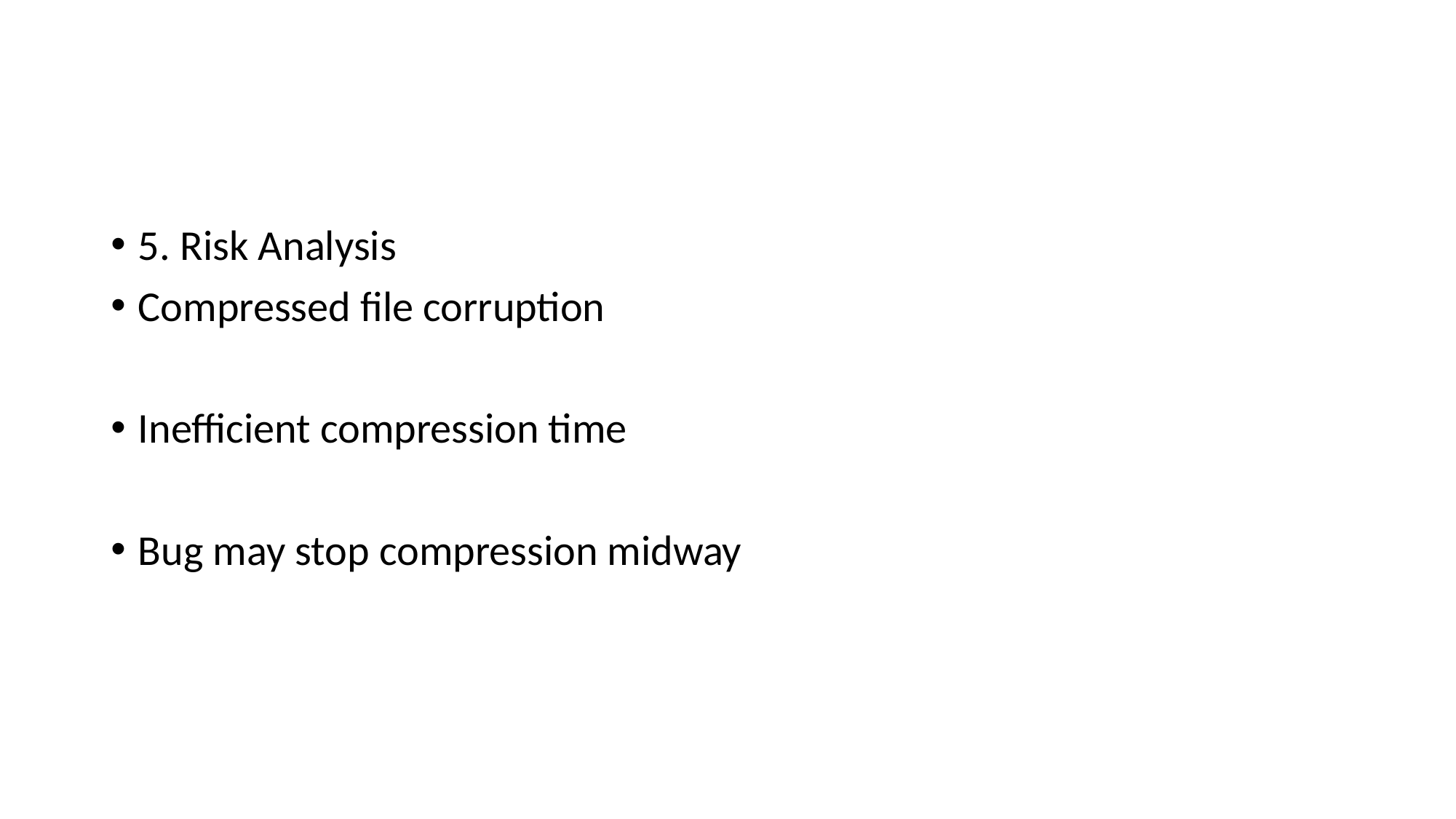

#
5. Risk Analysis
Compressed file corruption

Inefficient compression time

Bug may stop compression midway